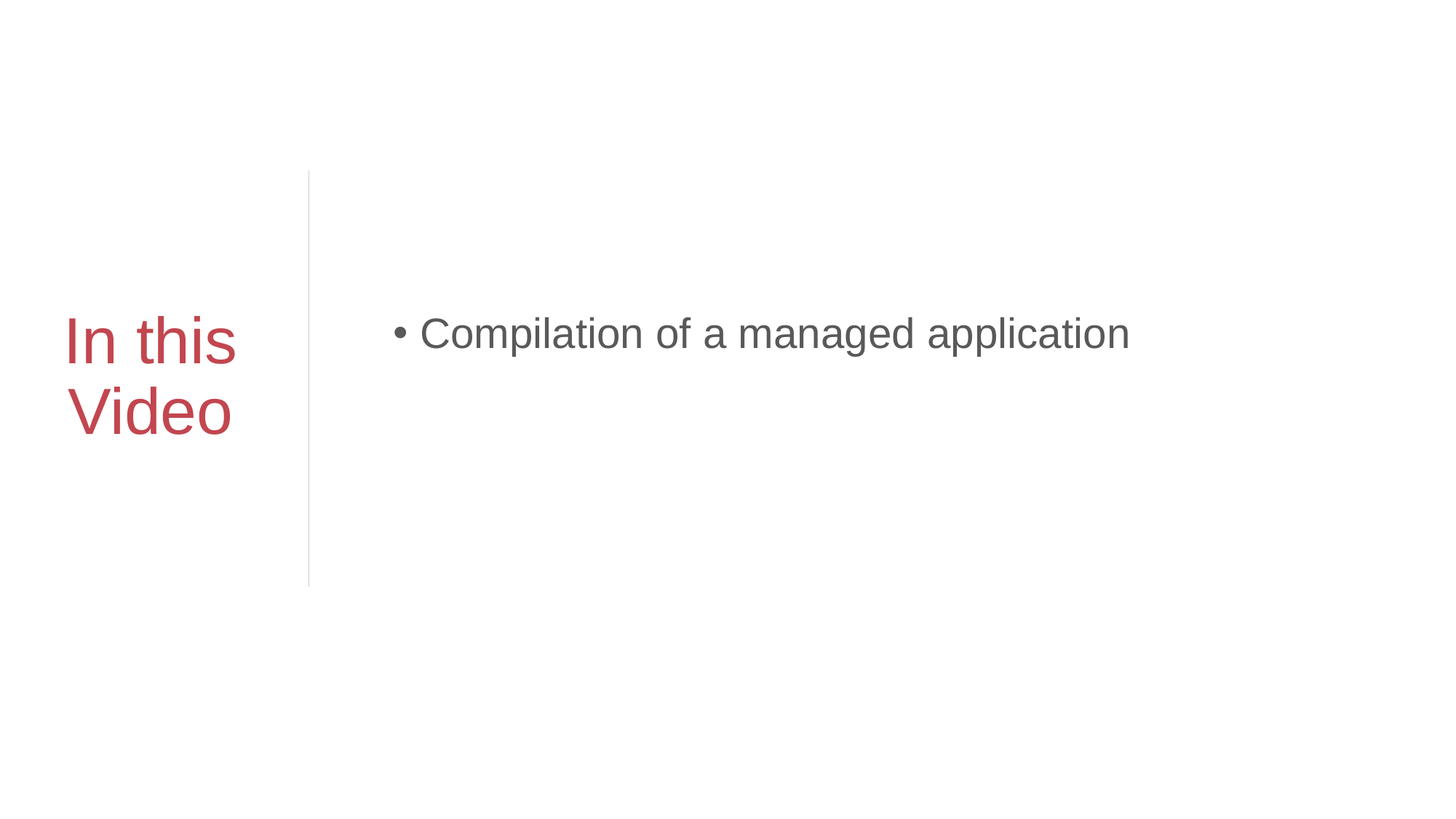

# In this Video
Compilation of a managed application